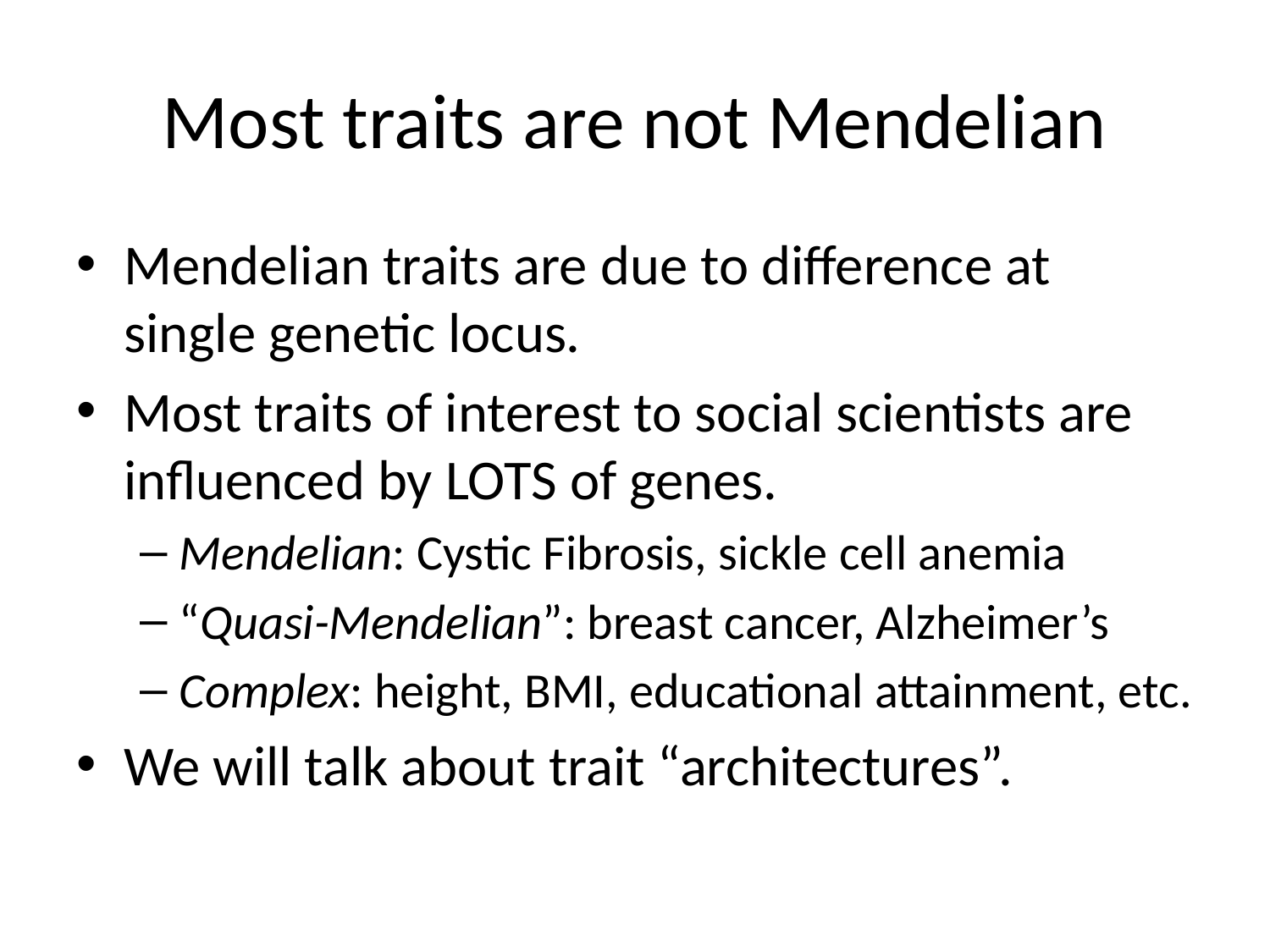

# Most traits are not Mendelian
Mendelian traits are due to difference at single genetic locus.
Most traits of interest to social scientists are influenced by LOTS of genes.
Mendelian: Cystic Fibrosis, sickle cell anemia
“Quasi-Mendelian”: breast cancer, Alzheimer’s
Complex: height, BMI, educational attainment, etc.
We will talk about trait “architectures”.